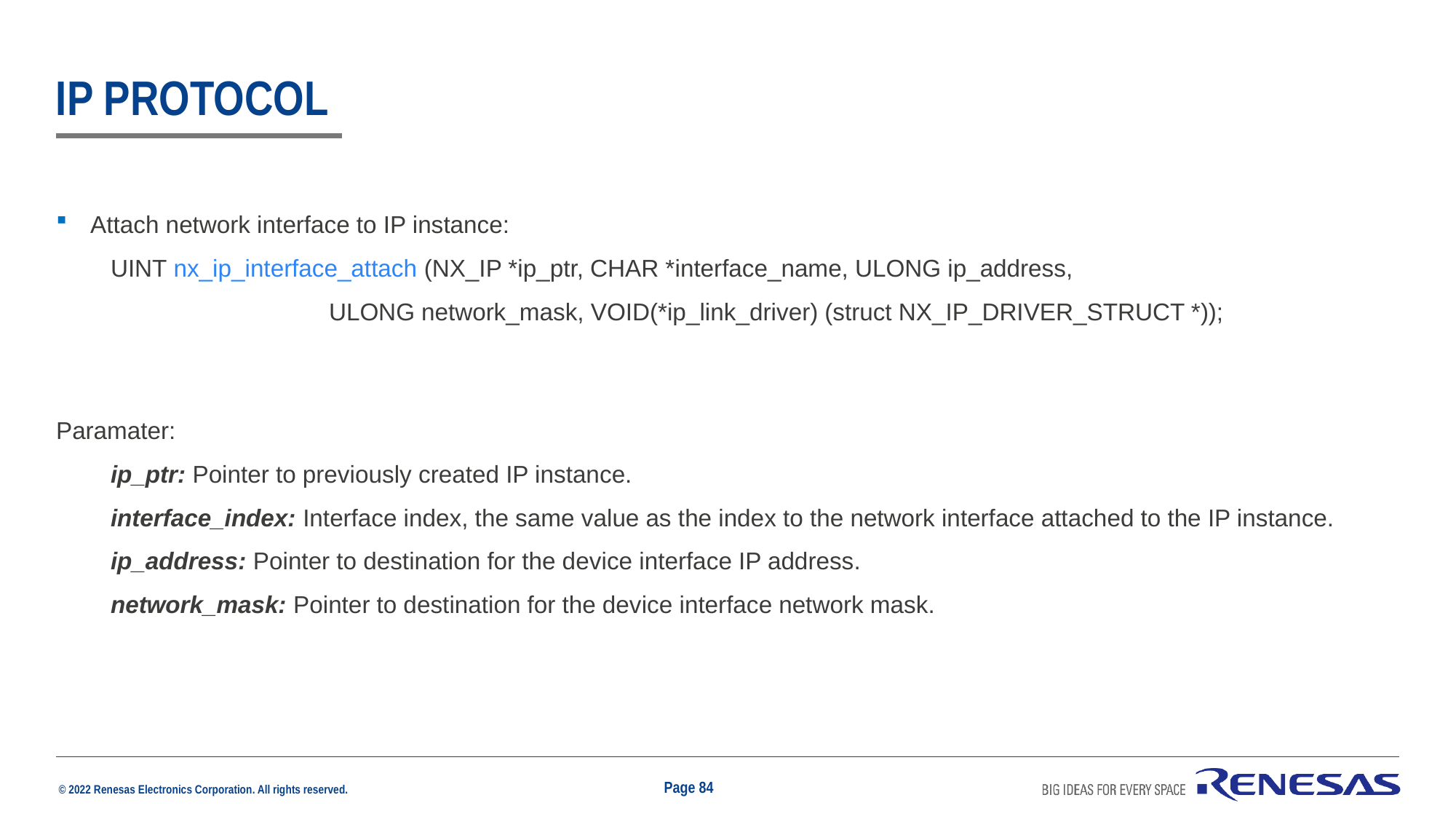

# Ip protocol
Attach network interface to IP instance:
UINT nx_ip_interface_attach (NX_IP *ip_ptr, CHAR *interface_name, ULONG ip_address,
		ULONG network_mask, VOID(*ip_link_driver) (struct NX_IP_DRIVER_STRUCT *));
Paramater:
ip_ptr: Pointer to previously created IP instance.
interface_index: Interface index, the same value as the index to the network interface attached to the IP instance.
ip_address: Pointer to destination for the device interface IP address.
network_mask: Pointer to destination for the device interface network mask.